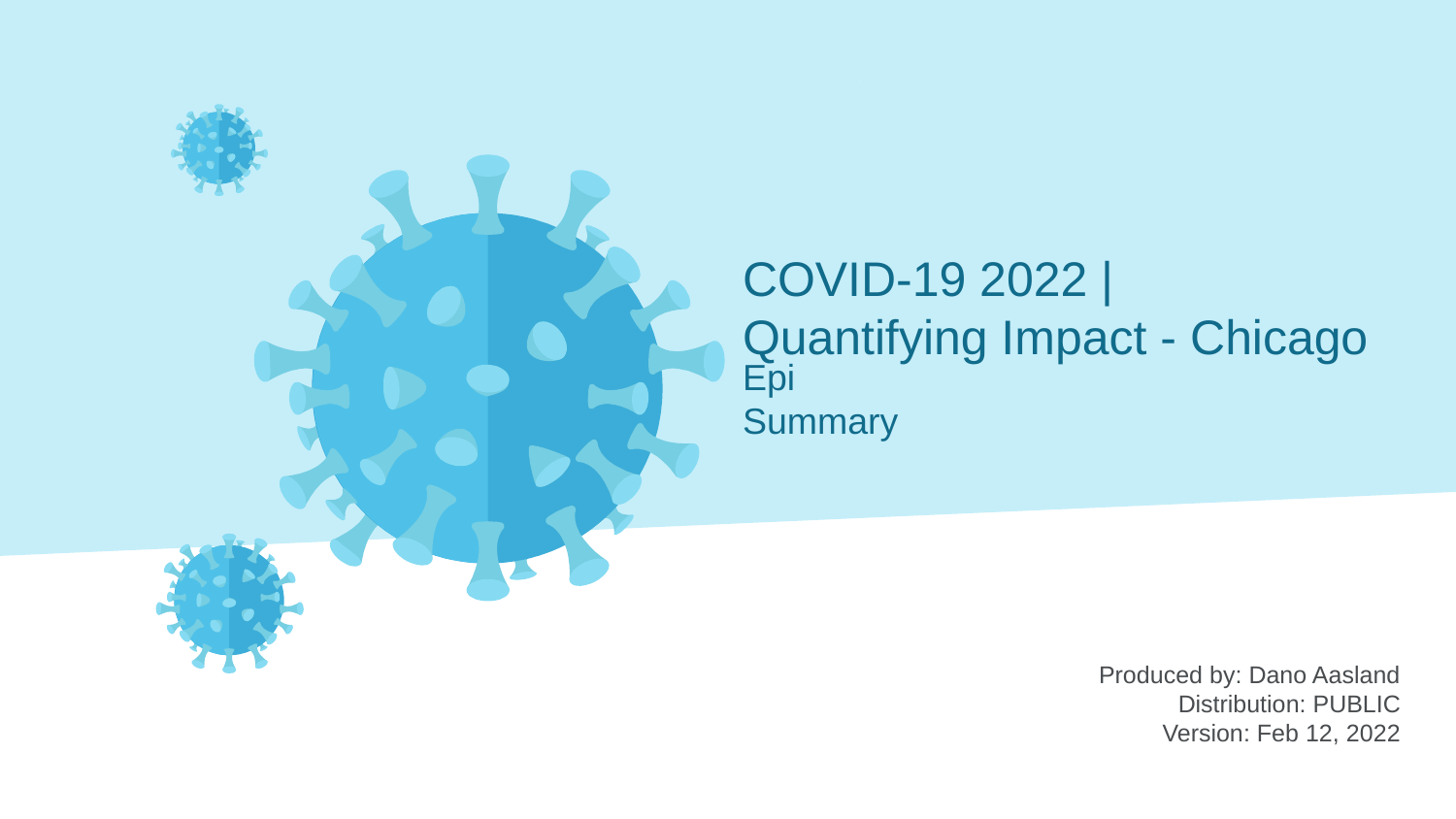

# COVID-19 2022 | Quantifying Impact - Chicago
Epi Summary
Produced by: Dano Aasland
Distribution: PUBLIC
Version: Feb 12, 2022